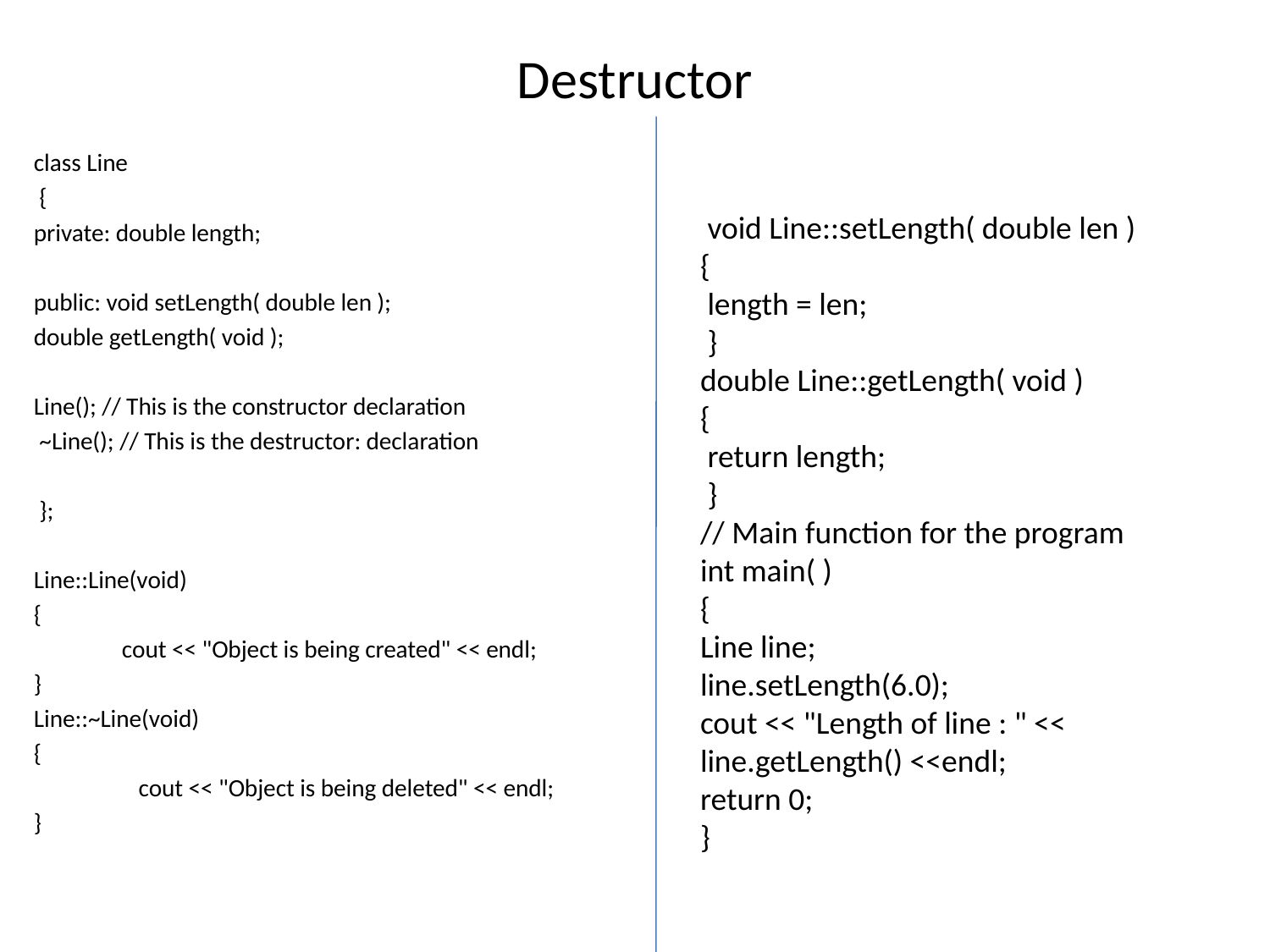

# Destructor

class Line
 {
private: double length;

public: void setLength( double len );
double getLength( void );

Line(); // This is the constructor declaration
 ~Line(); // This is the destructor: declaration

 };

Line::Line(void)
{
                cout << "Object is being created" << endl;
}
Line::~Line(void)
{
                   cout << "Object is being deleted" << endl;
}
 void Line::setLength( double len )
{
 length = len;
 }
double Line::getLength( void )
{
 return length;
 }
// Main function for the program
int main( )
{
Line line;
line.setLength(6.0);
cout << "Length of line : " << line.getLength() <<endl;
return 0;
}